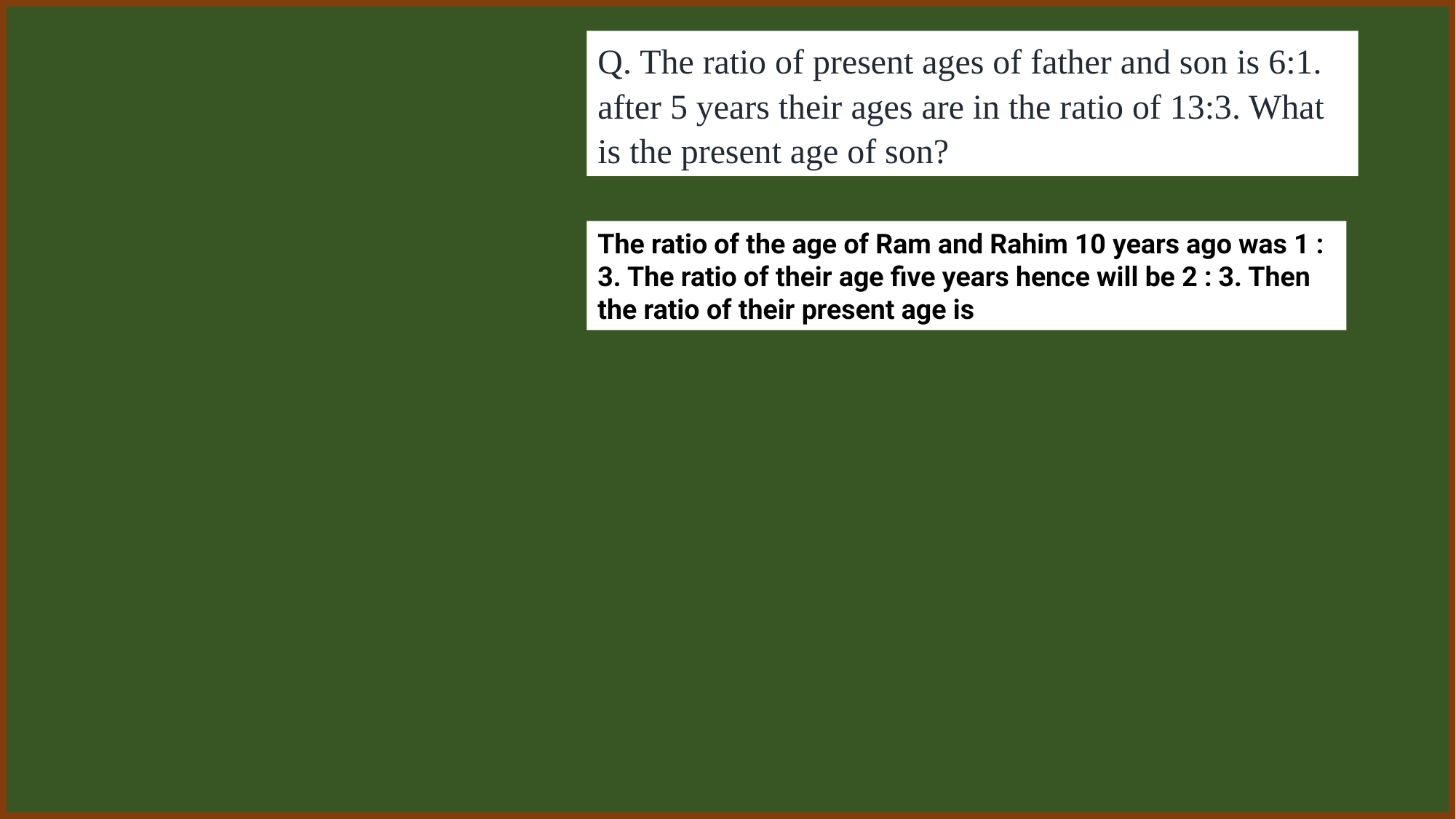

Q. The ratio of present ages of father and son is 6:1. after 5 years their ages are in the ratio of 13:3. What is the present age of son?
The ratio of the age of Ram and Rahim 10 years ago was 1 : 3. The ratio of their age five years hence will be 2 : 3. Then the ratio of their present age is